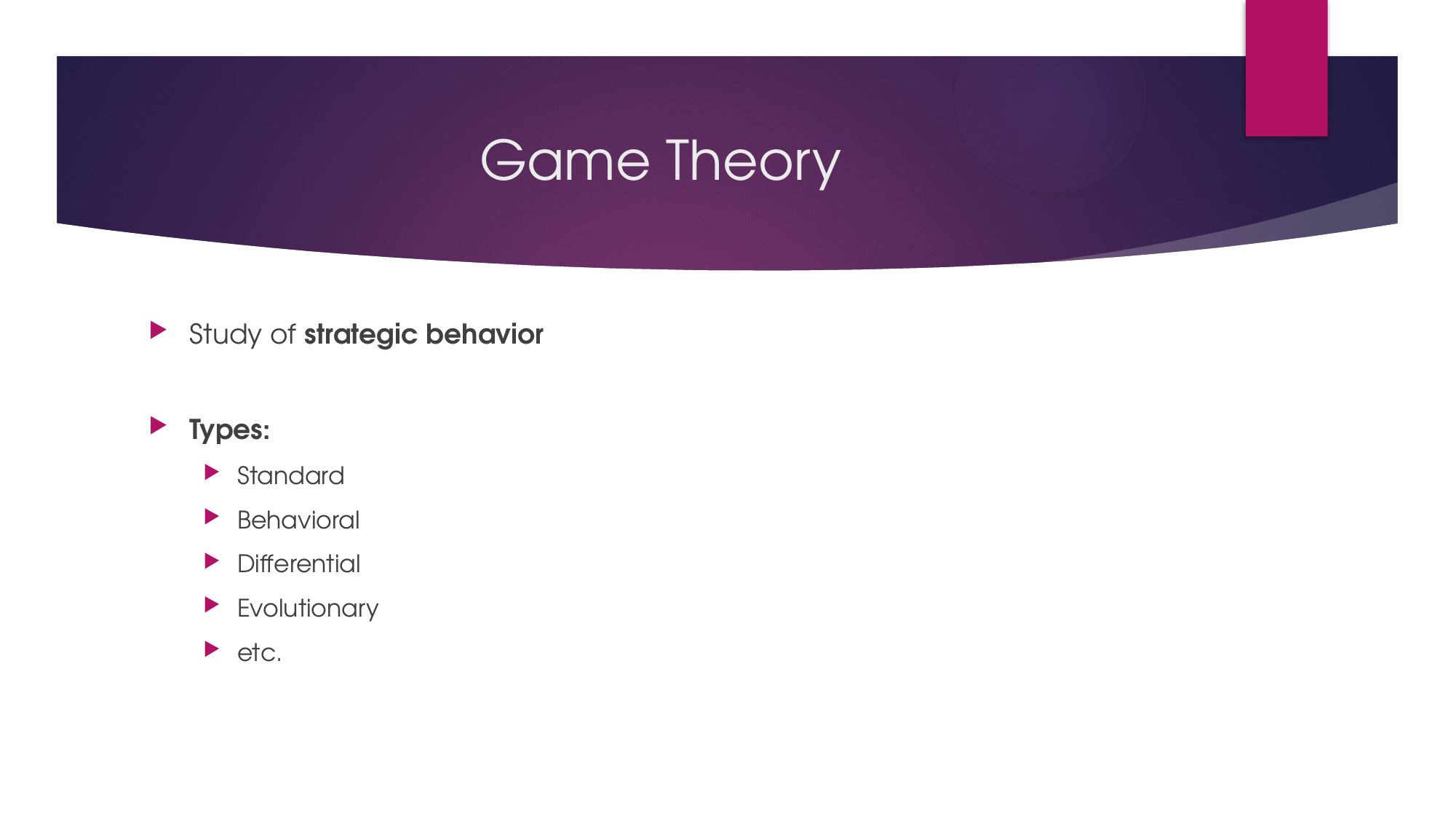

# Game Theory
Study of strategic behavior

Types:
Standard
Behavioral
Differential
Evolutionary
etc.